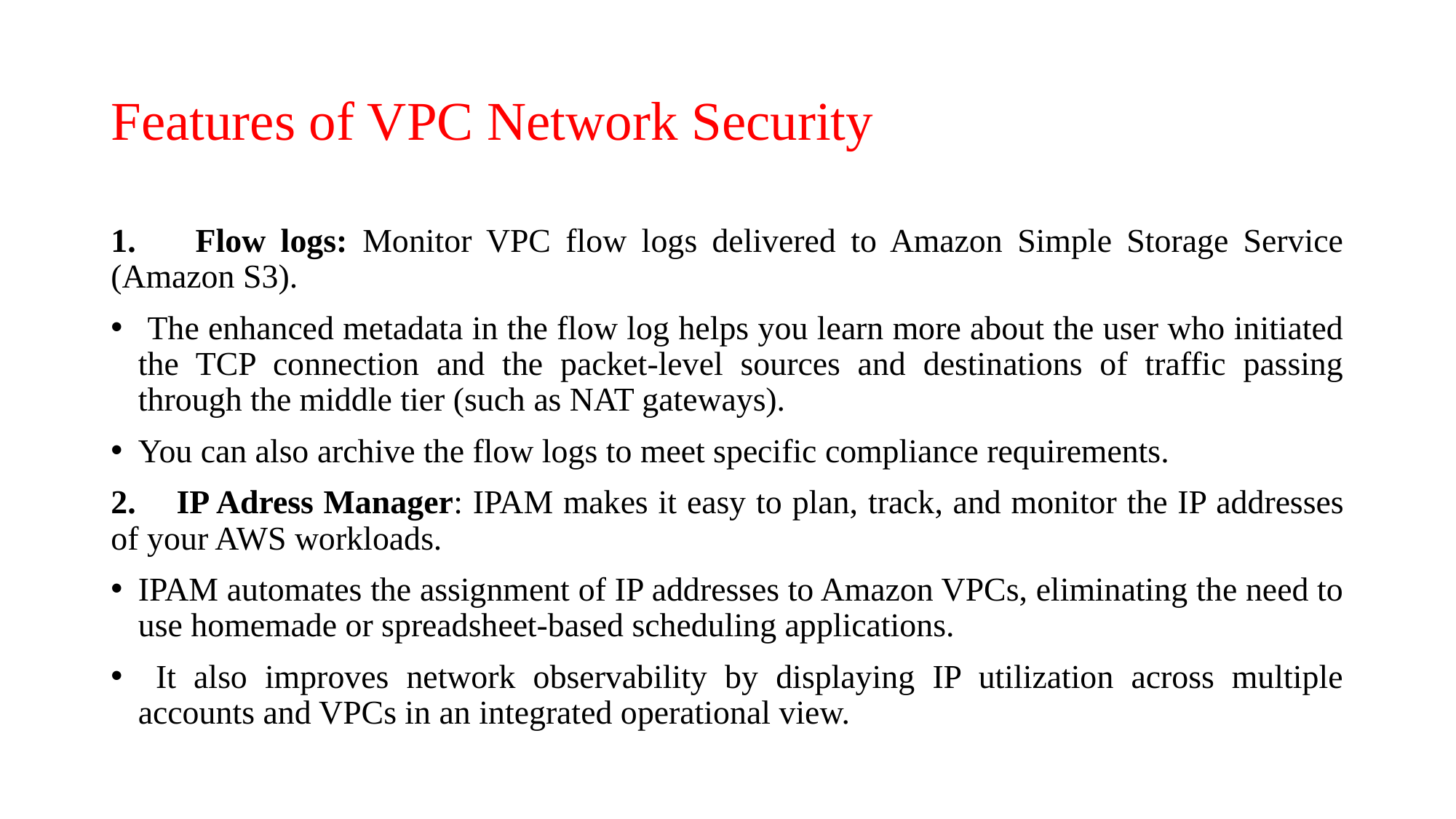

# Features of VPC Network Security
1.    Flow logs: Monitor VPC flow logs delivered to Amazon Simple Storage Service (Amazon S3).
 The enhanced metadata in the flow log helps you learn more about the user who initiated the TCP connection and the packet-level sources and destinations of traffic passing through the middle tier (such as NAT gateways).
You can also archive the flow logs to meet specific compliance requirements.
2.    IP Adress Manager: IPAM makes it easy to plan, track, and monitor the IP addresses of your AWS workloads.
IPAM automates the assignment of IP addresses to Amazon VPCs, eliminating the need to use homemade or spreadsheet-based scheduling applications.
 It also improves network observability by displaying IP utilization across multiple accounts and VPCs in an integrated operational view.